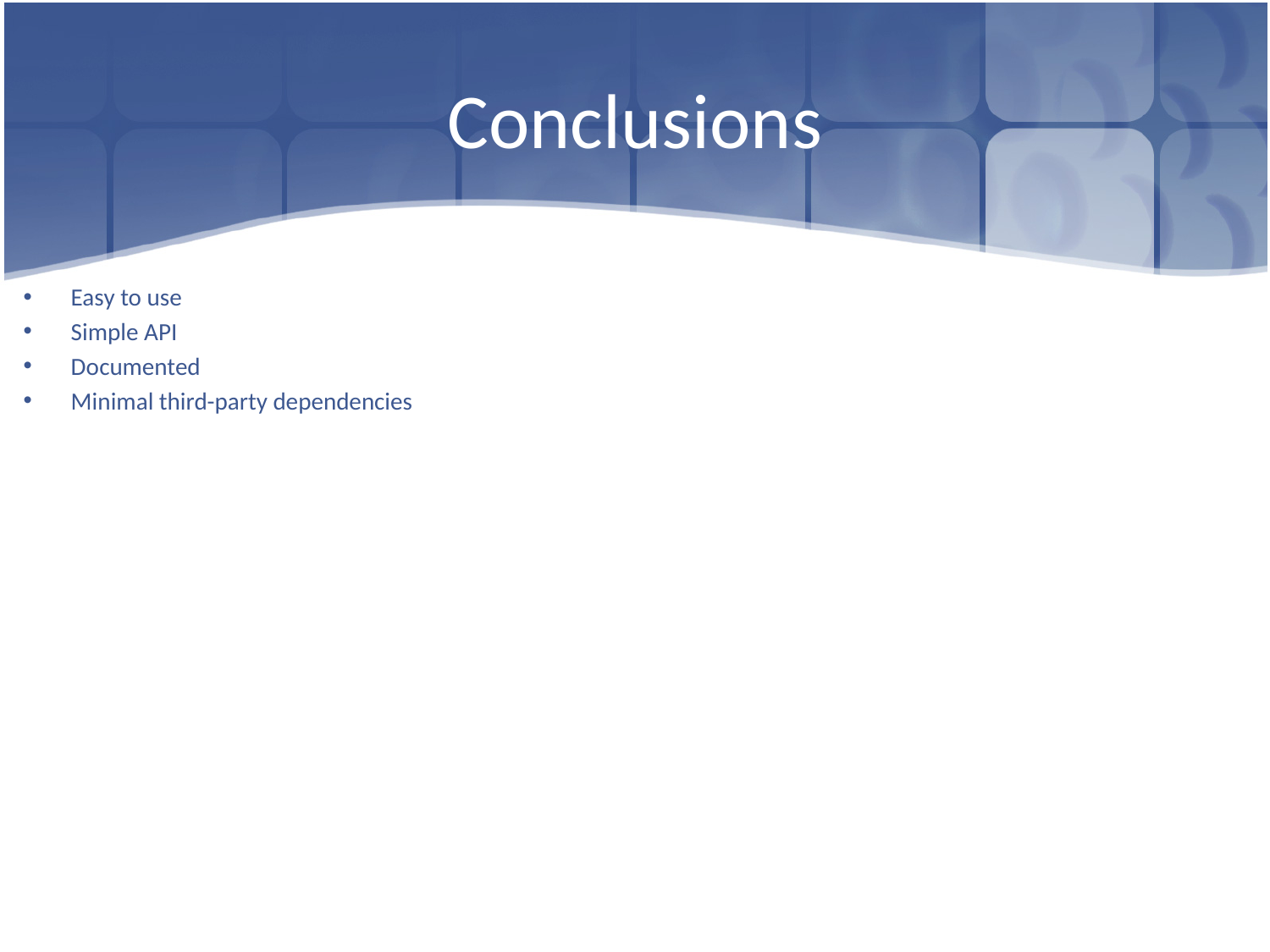

# Conclusions
Easy to use
Simple API
Documented
Minimal third-party dependencies